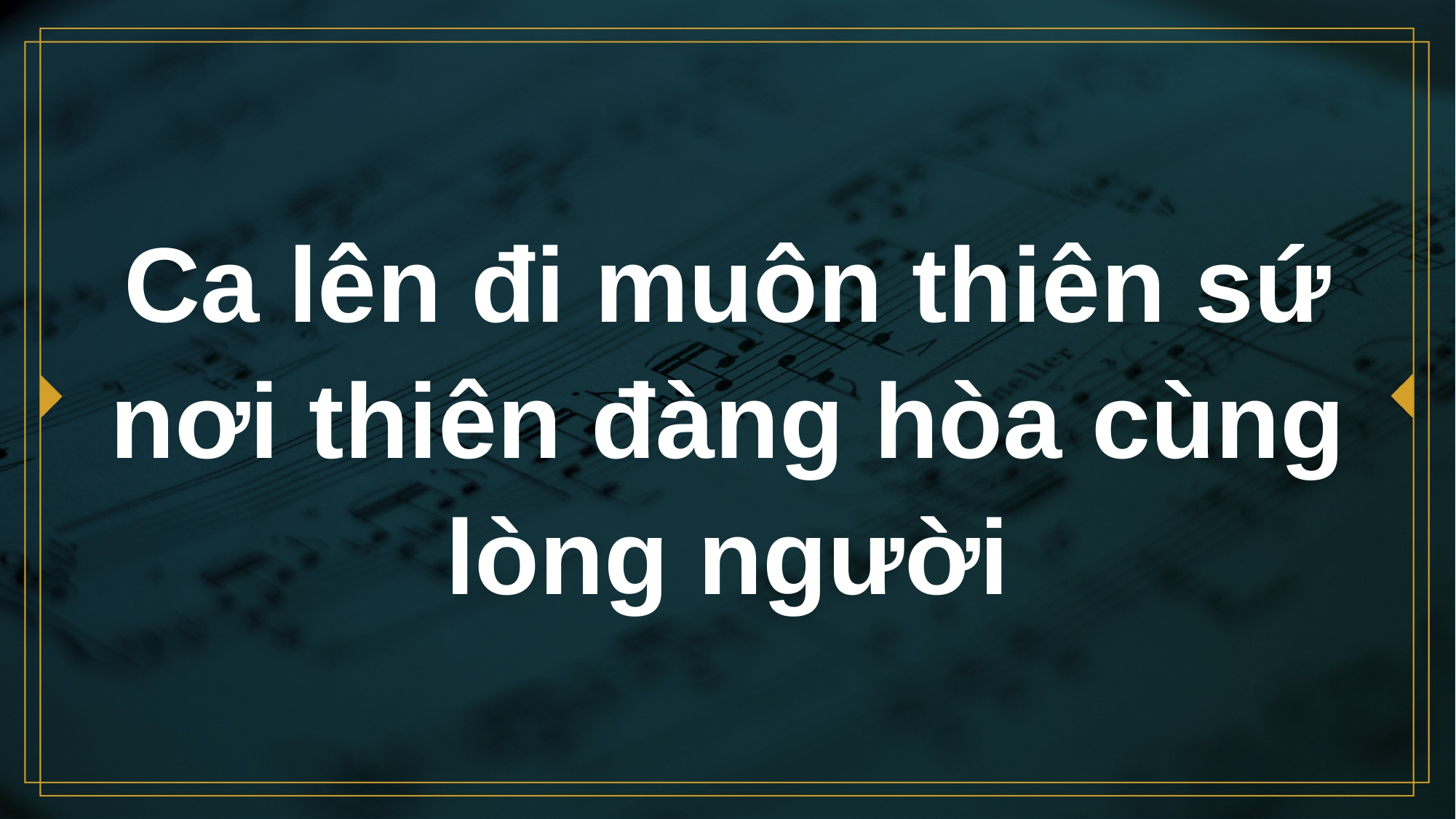

# Ca lên đi muôn thiên sứ nơi thiên đàng hòa cùng lòng người